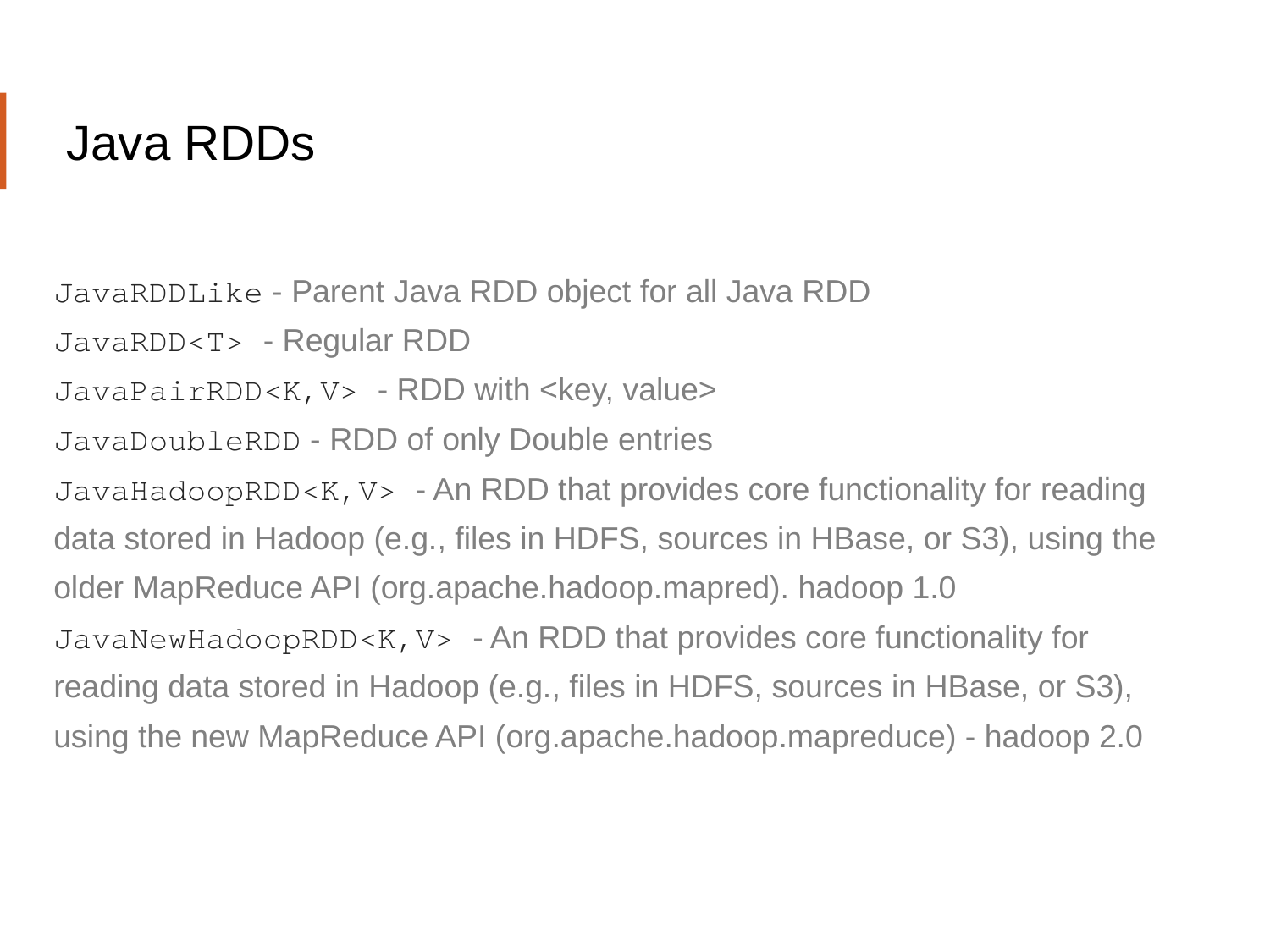

# Java RDDs
JavaRDDLike - Parent Java RDD object for all Java RDD
JavaRDD<T> - Regular RDD
JavaPairRDD<K,V> - RDD with <key, value>
JavaDoubleRDD - RDD of only Double entries
JavaHadoopRDD<K,V> - An RDD that provides core functionality for reading data stored in Hadoop (e.g., files in HDFS, sources in HBase, or S3), using the older MapReduce API (org.apache.hadoop.mapred). hadoop 1.0
JavaNewHadoopRDD<K,V> - An RDD that provides core functionality for reading data stored in Hadoop (e.g., files in HDFS, sources in HBase, or S3), using the new MapReduce API (org.apache.hadoop.mapreduce) - hadoop 2.0